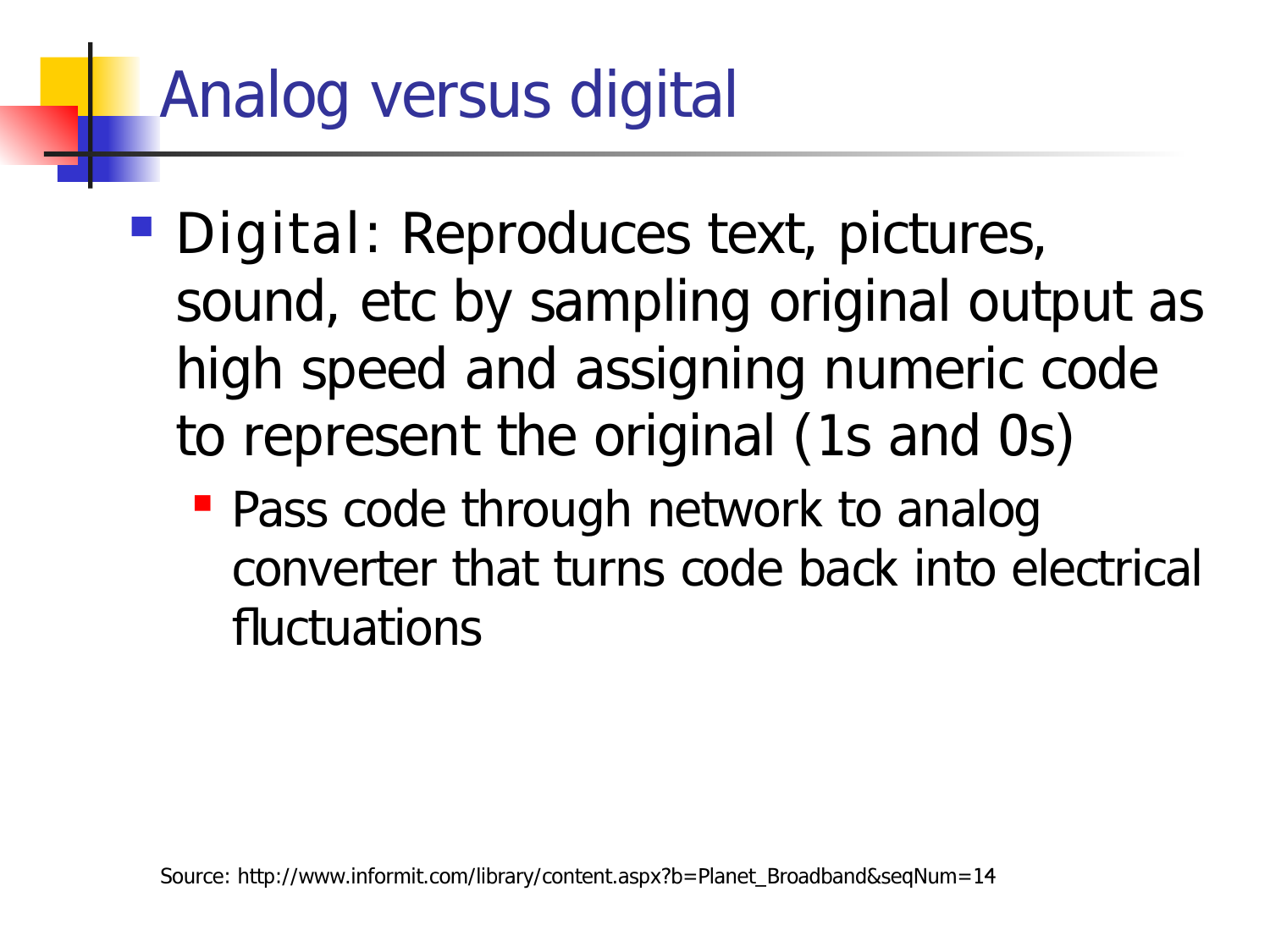

# Analog versus digital
Digital: Reproduces text, pictures, sound, etc by sampling original output as high speed and assigning numeric code to represent the original (1s and 0s)
Pass code through network to analog converter that turns code back into electrical fluctuations

Source: http://www.informit.com/library/content.aspx?b=Planet_Broadband&seqNum=14